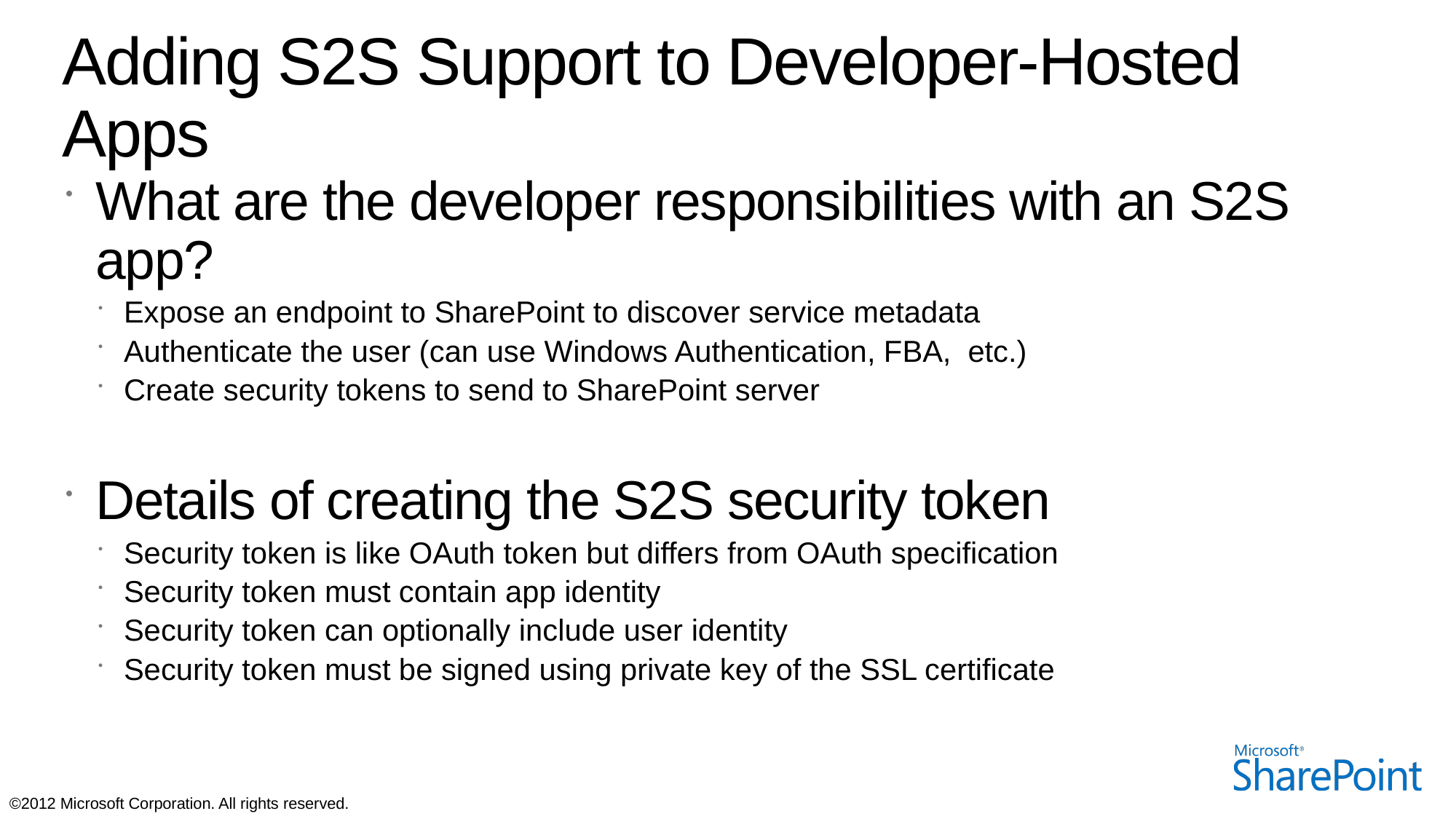

# Adding S2S Support to Developer-Hosted Apps
What are the developer responsibilities with an S2S app?
Expose an endpoint to SharePoint to discover service metadata
Authenticate the user (can use Windows Authentication, FBA,  etc.)
Create security tokens to send to SharePoint server

Details of creating the S2S security token
Security token is like OAuth token but differs from OAuth specification
Security token must contain app identity
Security token can optionally include user identity
Security token must be signed using private key of the SSL certificate